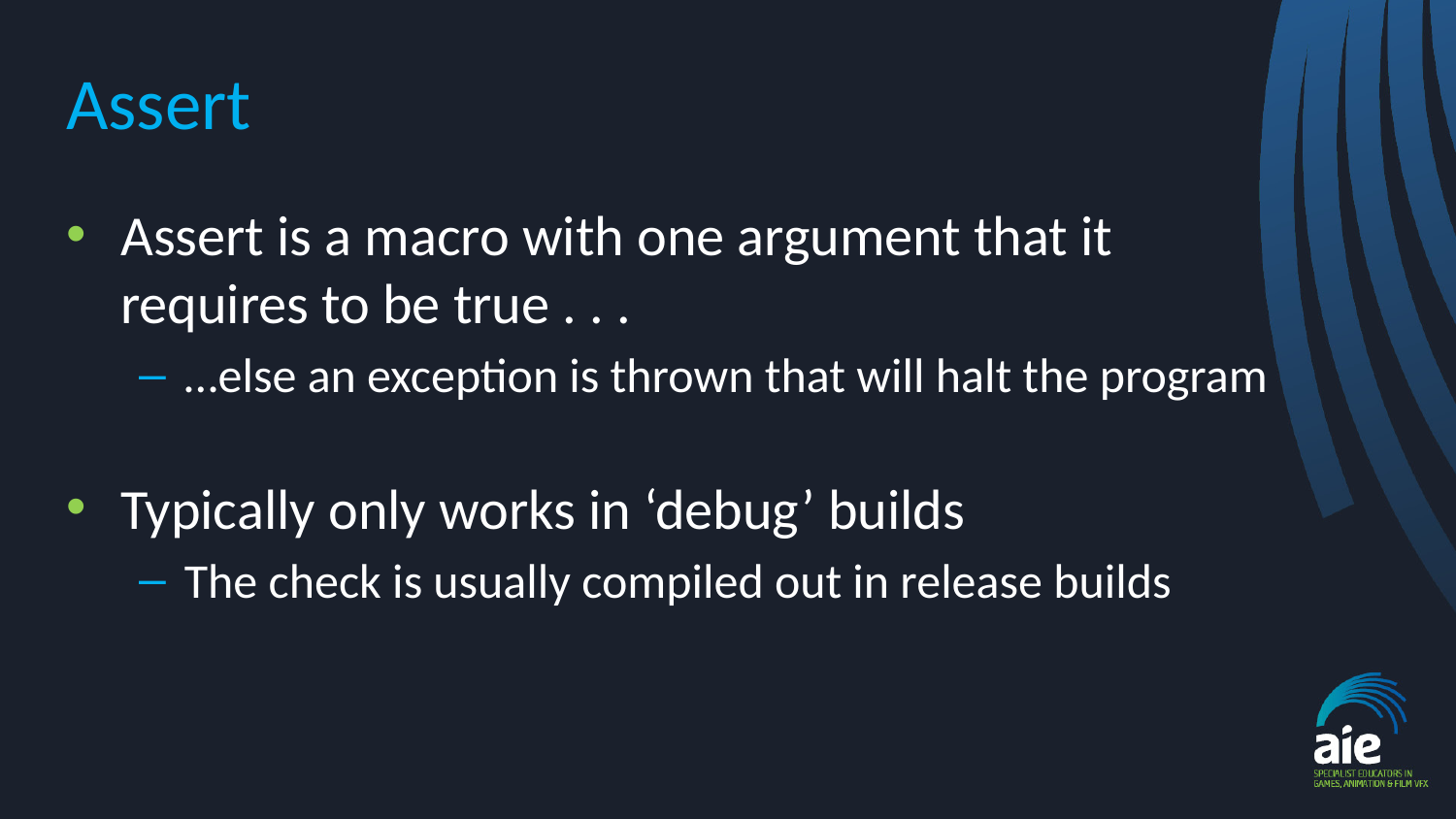

# Assert
Assert is a macro with one argument that it requires to be true . . .
…else an exception is thrown that will halt the program
Typically only works in ‘debug’ builds
The check is usually compiled out in release builds